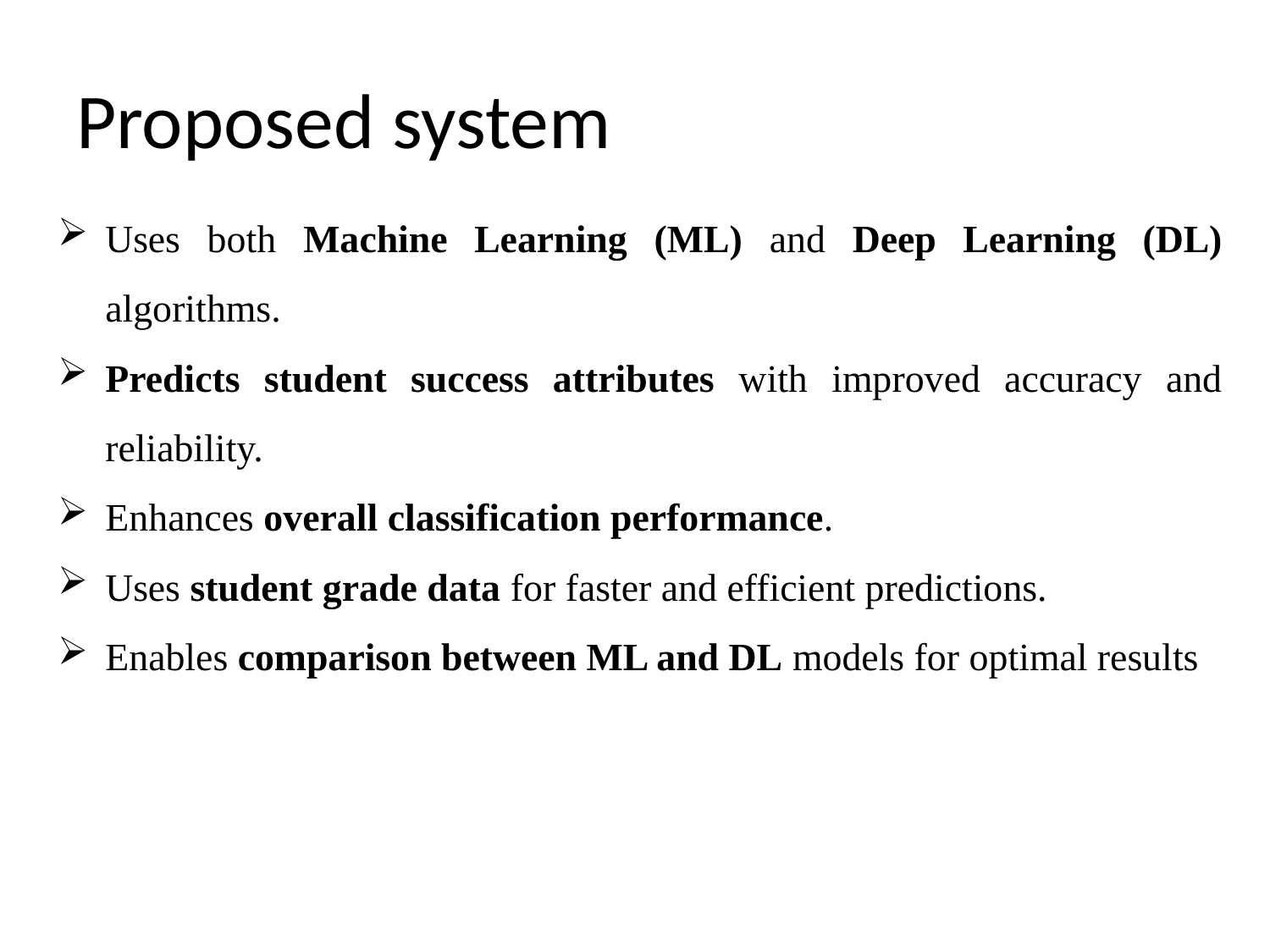

# Proposed system
Uses both Machine Learning (ML) and Deep Learning (DL) algorithms.
Predicts student success attributes with improved accuracy and reliability.
Enhances overall classification performance.
Uses student grade data for faster and efficient predictions.
Enables comparison between ML and DL models for optimal results